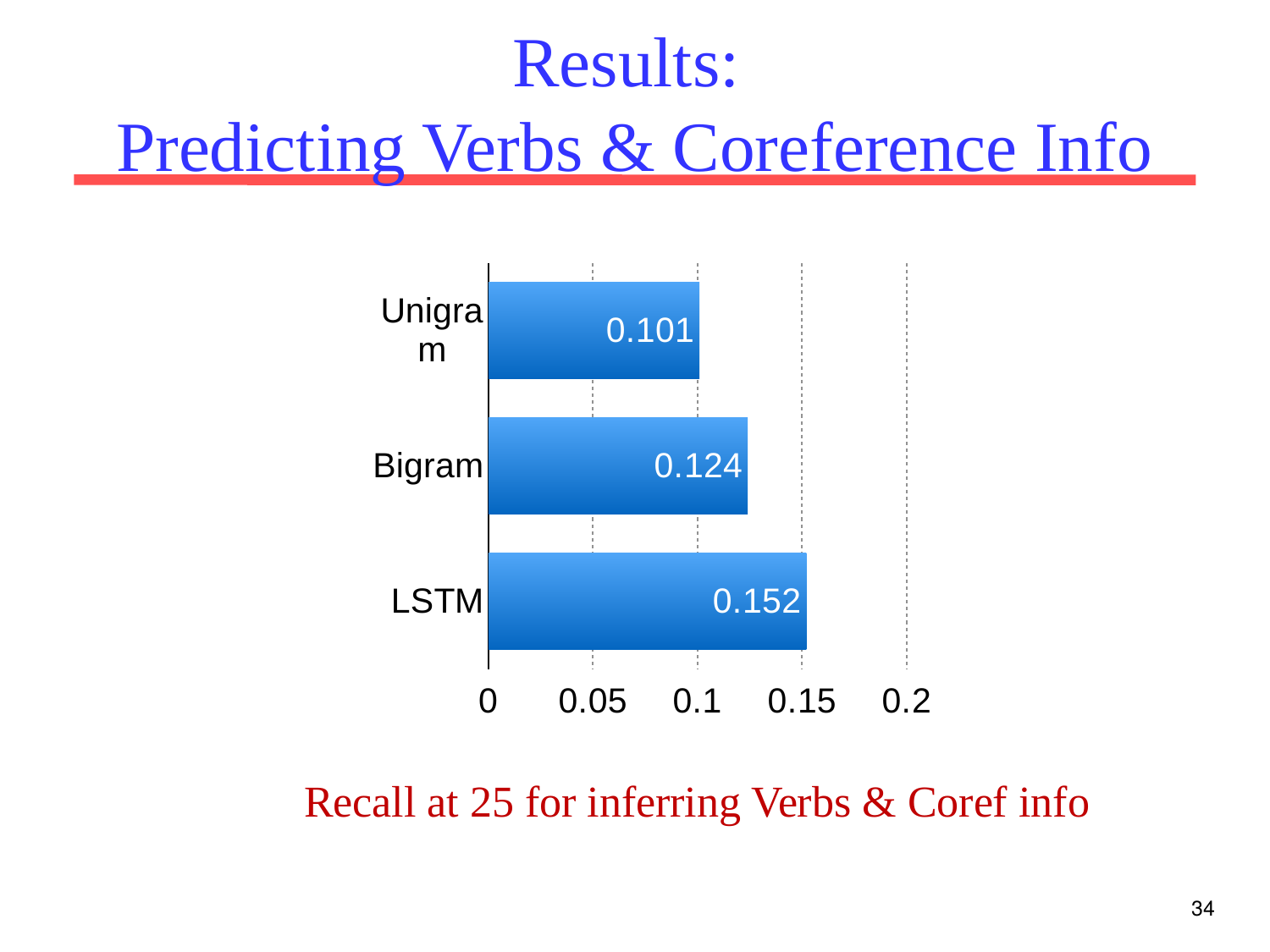

# Results: Predicting Verbs & Coreference Info

### Chart:

| Category | R25 |
|---|---|
| Unigram | 0.10100000000000002 |
| Bigram | 0.12400000000000005 |
| LSTM | 0.1520000000000001 |
Recall at 25 for inferring Verbs & Coref info
34